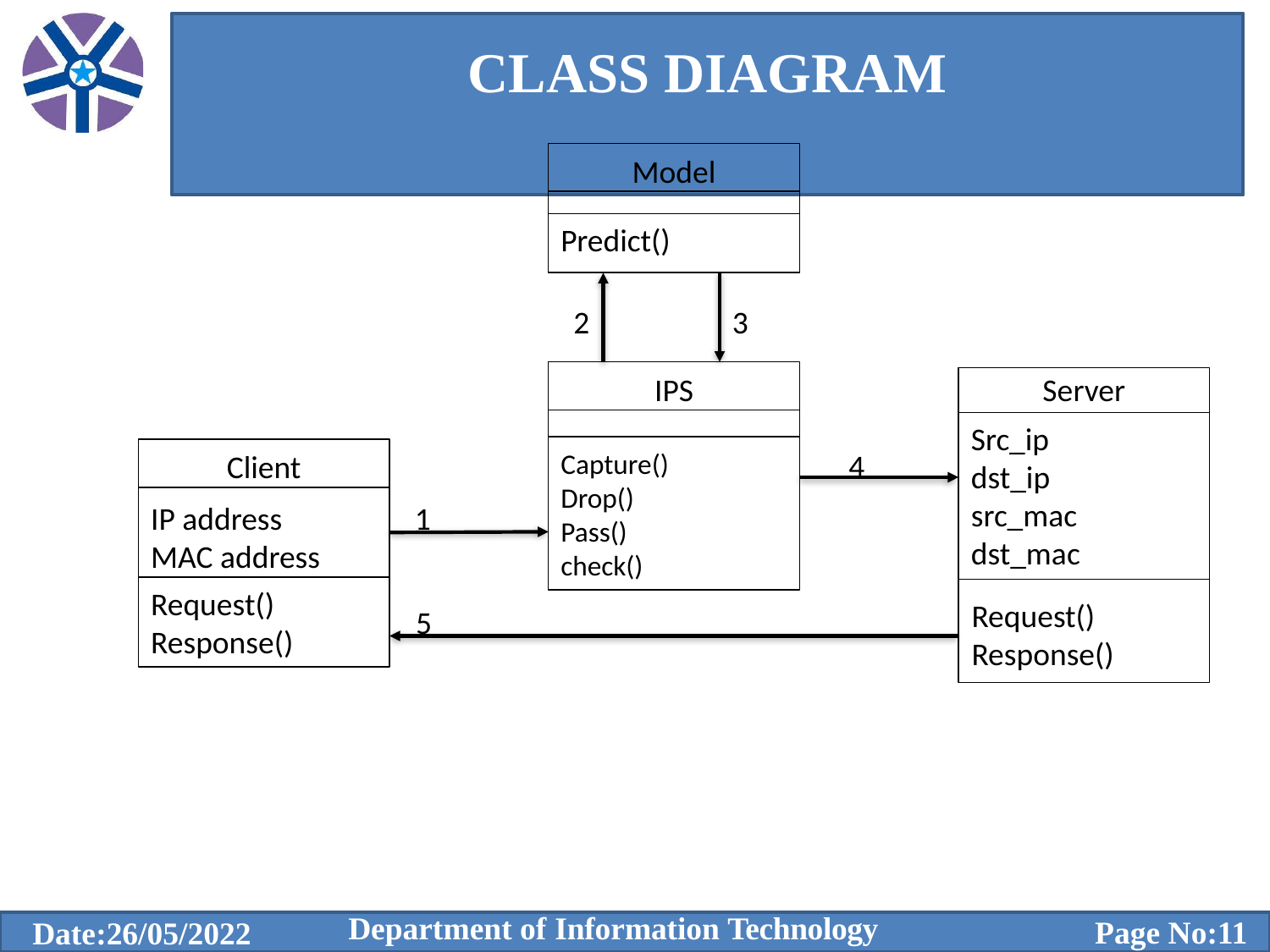

# CLASS DIAGRAM

Model

Predict()
2
3

IPS
Server

Src_ip
dst_ip
src_mac
dst_mac

Capture()
Drop()
Pass()
check()
4
Client

IP address
MAC address
1
Request()
Response()
Request()
Response()
5
Department of Information Technology
Page No:11

Date:26/05/2022